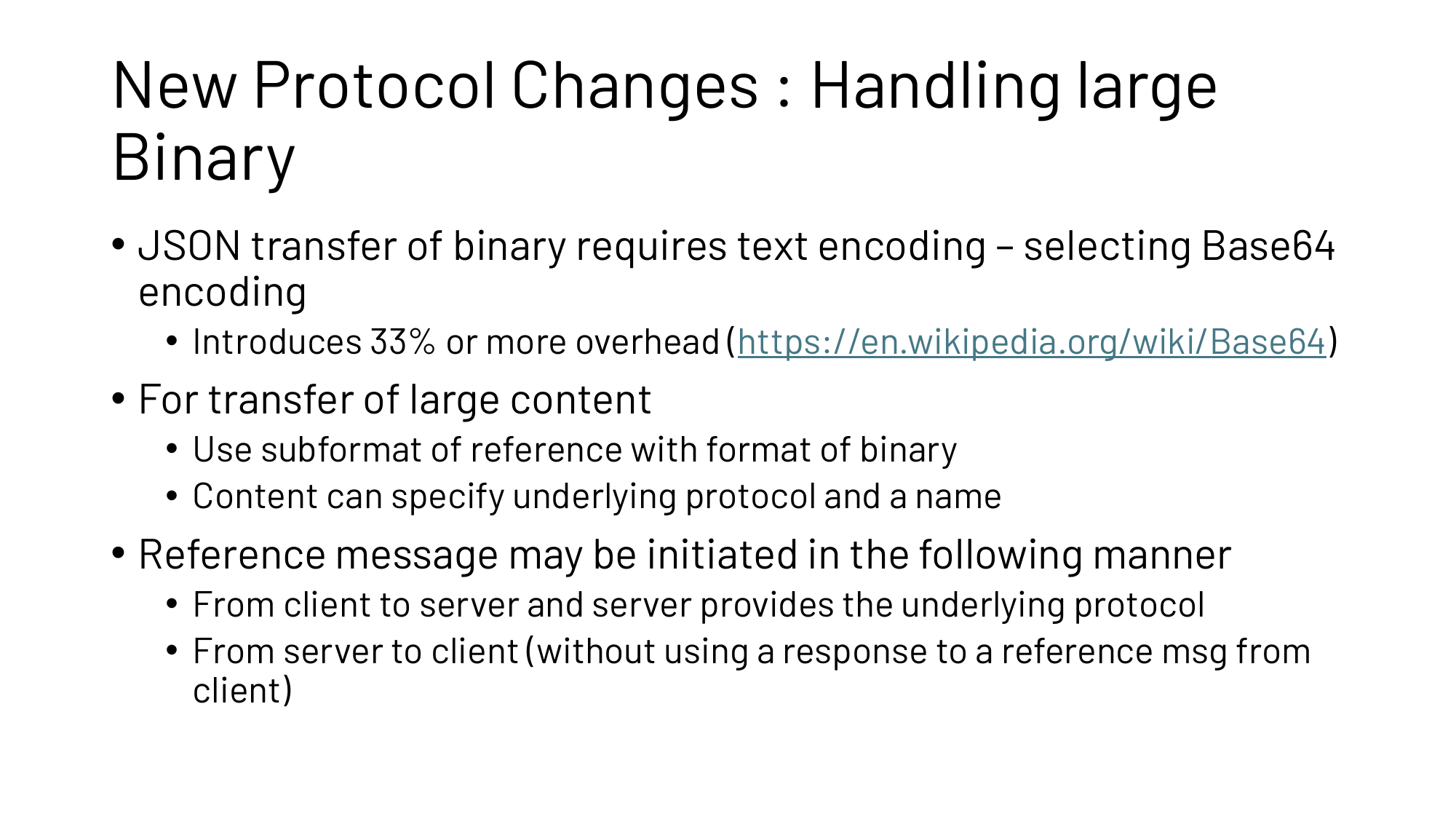

# New Protocol Changes : Handling large Binary
JSON transfer of binary requires text encoding – selecting Base64 encoding
Introduces 33% or more overhead (https://en.wikipedia.org/wiki/Base64)
For transfer of large content
Use subformat of reference with format of binary
Content can specify underlying protocol and a name
Reference message may be initiated in the following manner
From client to server and server provides the underlying protocol
From server to client (without using a response to a reference msg from client)